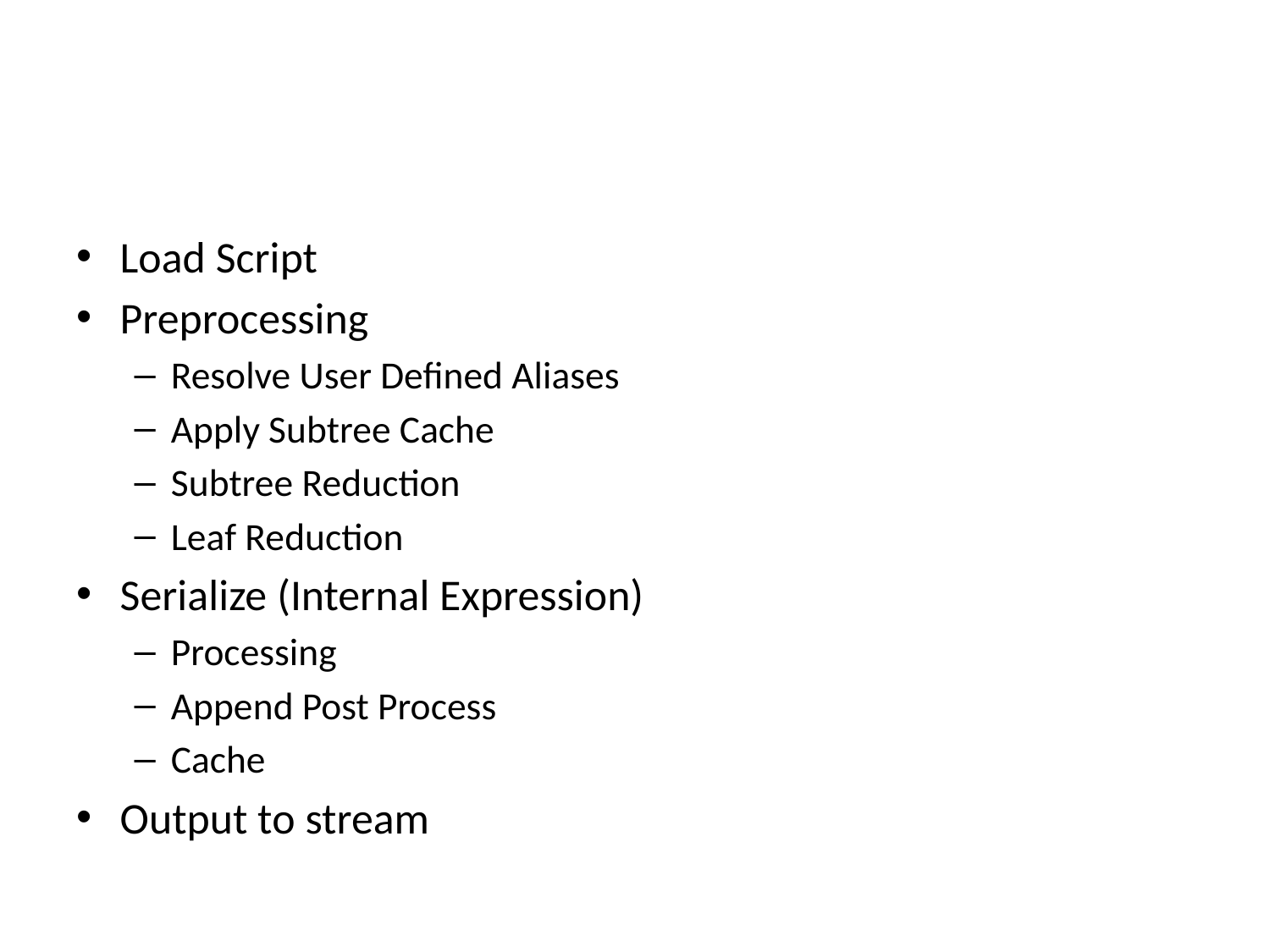

#
Load Script
Preprocessing
Resolve User Defined Aliases
Apply Subtree Cache
Subtree Reduction
Leaf Reduction
Serialize (Internal Expression)
Processing
Append Post Process
Cache
Output to stream